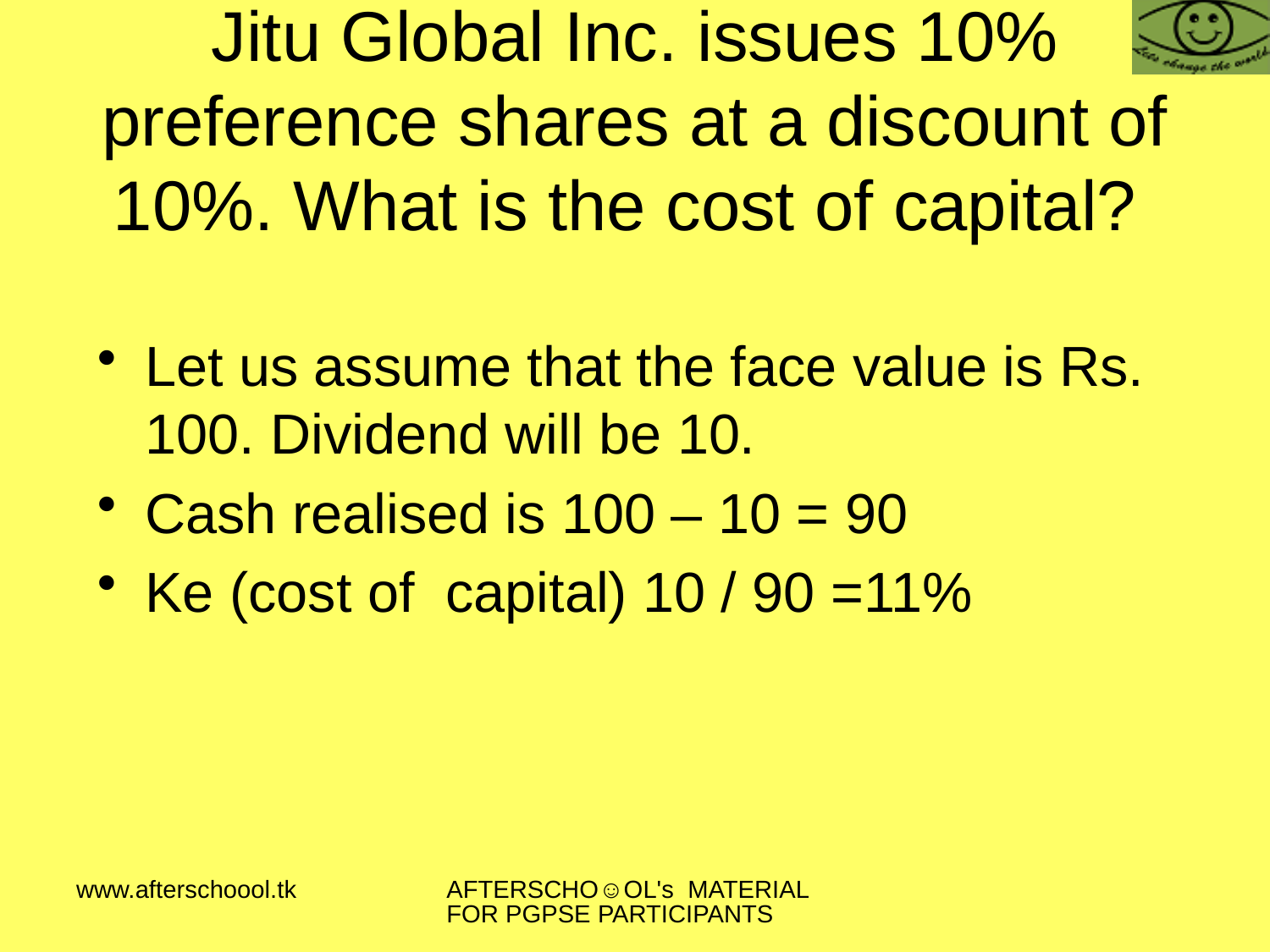

# Jitu Global Inc. issues 10% preference shares at a discount of 10%. What is the cost of capital?
Let us assume that the face value is Rs. 100. Dividend will be 10.
Cash realised is 100 – 10 = 90
Ke (cost of  capital) 10 / 90 =11%
www.afterschoool.tk
AFTERSCHO☺OL's  MATERIAL FOR PGPSE PARTICIPANTS